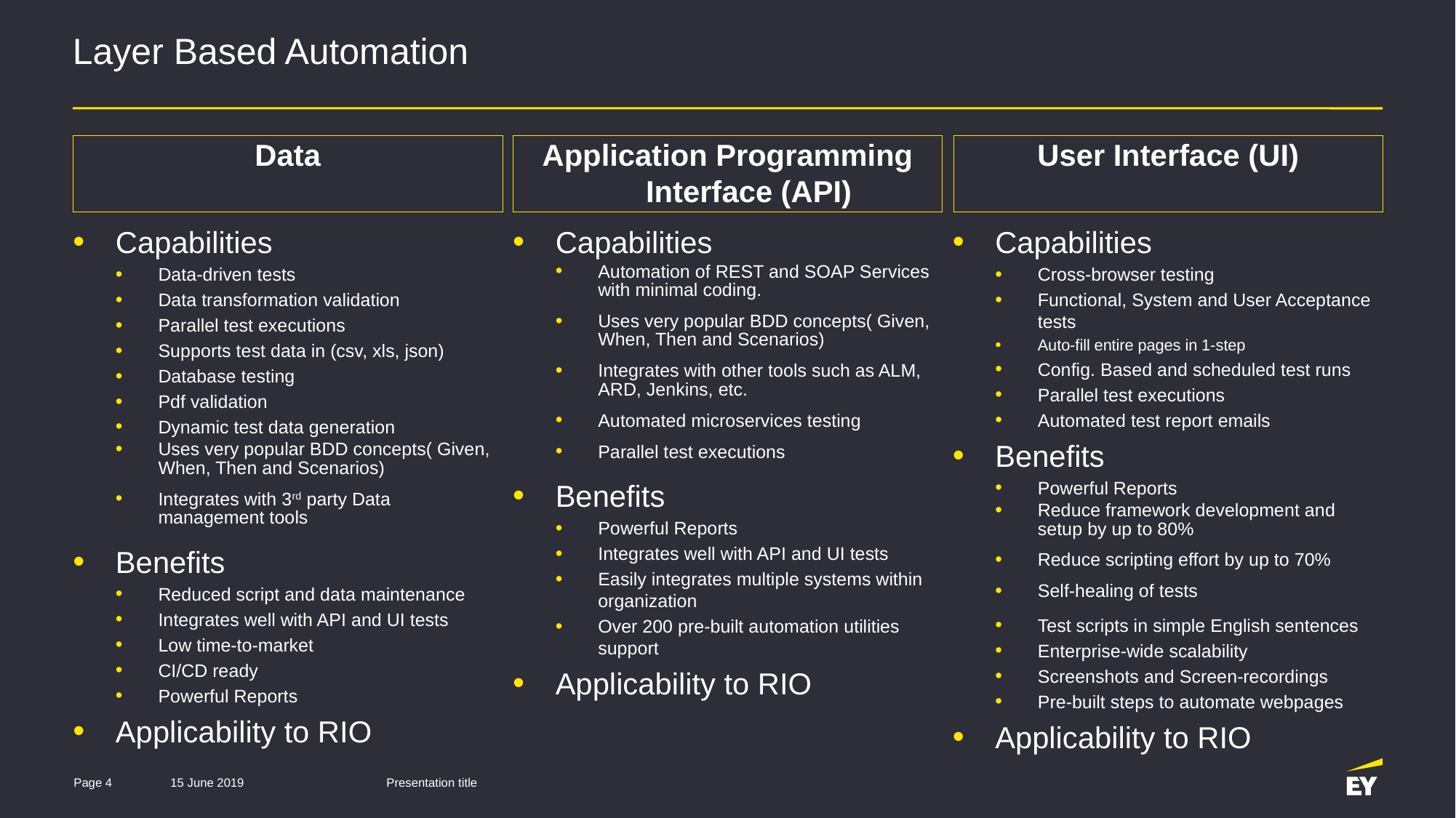

# Layer Based Automation
Data
Application Programming Interface (API)
User Interface (UI)
Capabilities
Cross-browser testing
Functional, System and User Acceptance tests
Auto-fill entire pages in 1-step
Config. Based and scheduled test runs
Parallel test executions
Automated test report emails
Benefits
Powerful Reports
Reduce framework development and setup by up to 80%
Reduce scripting effort by up to 70%
Self-healing of tests
Test scripts in simple English sentences
Enterprise-wide scalability
Screenshots and Screen-recordings
Pre-built steps to automate webpages
Applicability to RIO

Capabilities
Data-driven tests
Data transformation validation
Parallel test executions
Supports test data in (csv, xls, json)
Database testing
Pdf validation
Dynamic test data generation
Uses very popular BDD concepts( Given, When, Then and Scenarios)
Integrates with 3rd party Data management tools
Benefits
Reduced script and data maintenance
Integrates well with API and UI tests
Low time-to-market
CI/CD ready
Powerful Reports
Applicability to RIO

Capabilities
Automation of REST and SOAP Services with minimal coding.
Uses very popular BDD concepts( Given, When, Then and Scenarios)
Integrates with other tools such as ALM, ARD, Jenkins, etc.
Automated microservices testing
Parallel test executions
Benefits
Powerful Reports
Integrates well with API and UI tests
Easily integrates multiple systems within organization
Over 200 pre-built automation utilities support
Applicability to RIO

Page 4
15 June 2019
Presentation title